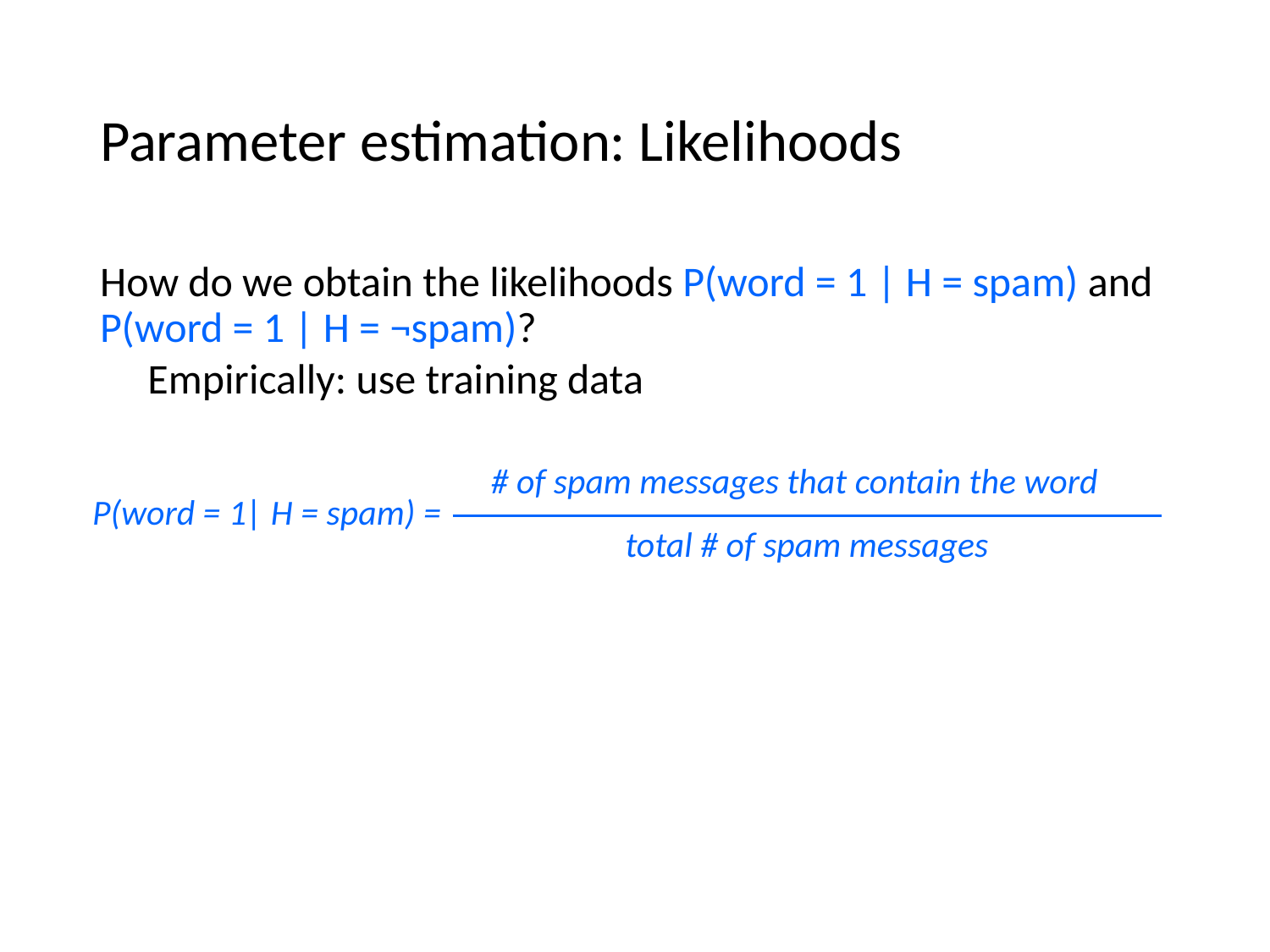

# Parameter estimation: Likelihoods
How do we obtain the likelihoods P(word = 1 | H = spam) and
P(word = 1 | H = ¬spam)?
Empirically: use training data

# of spam messages that contain the word
 P(word = 1| H = spam) =
total # of spam messages